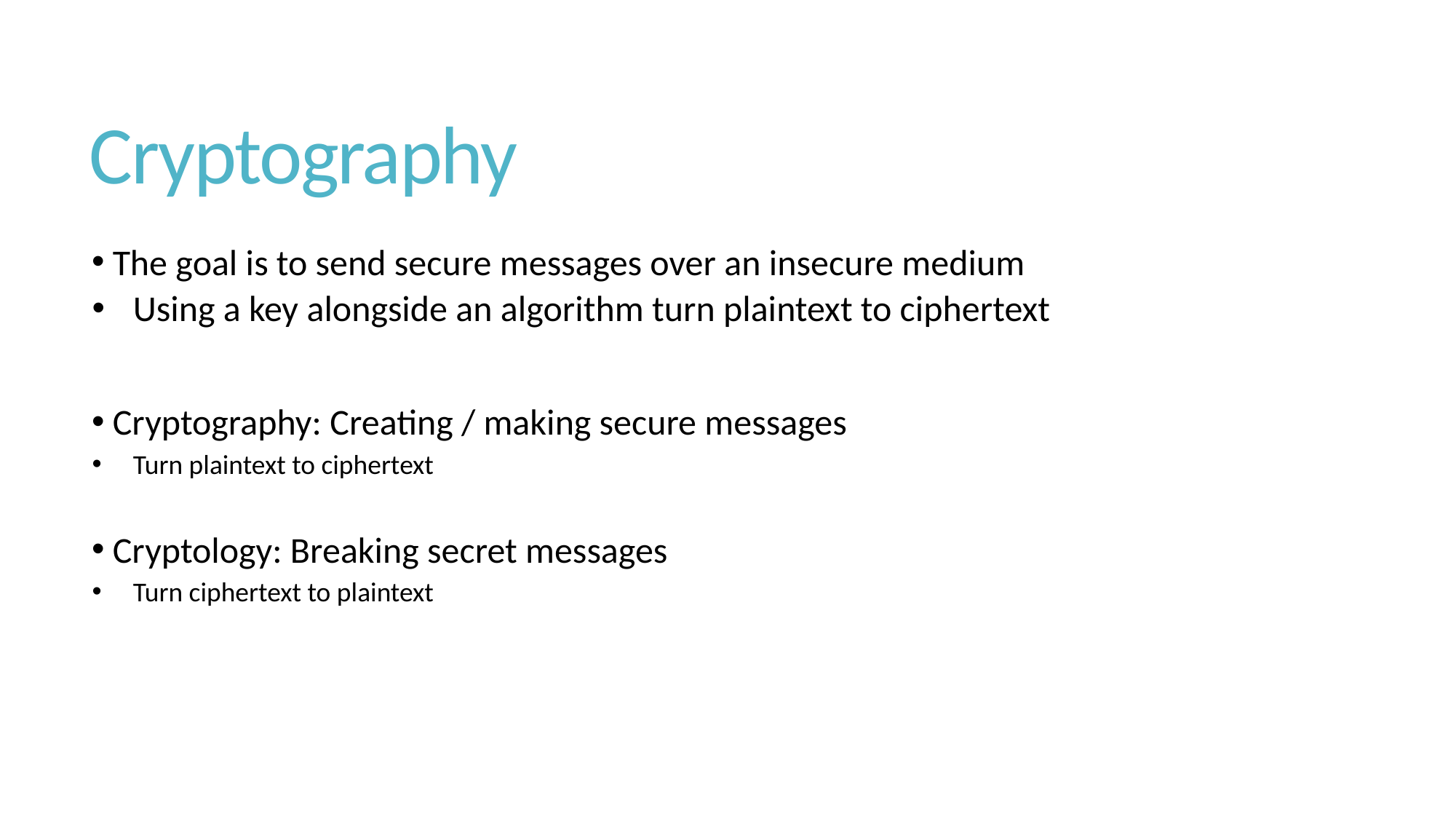

# Cryptography
 The goal is to send secure messages over an insecure medium
Using a key alongside an algorithm turn plaintext to ciphertext

 Cryptography: Creating / making secure messages
Turn plaintext to ciphertext

 Cryptology: Breaking secret messages
Turn ciphertext to plaintext